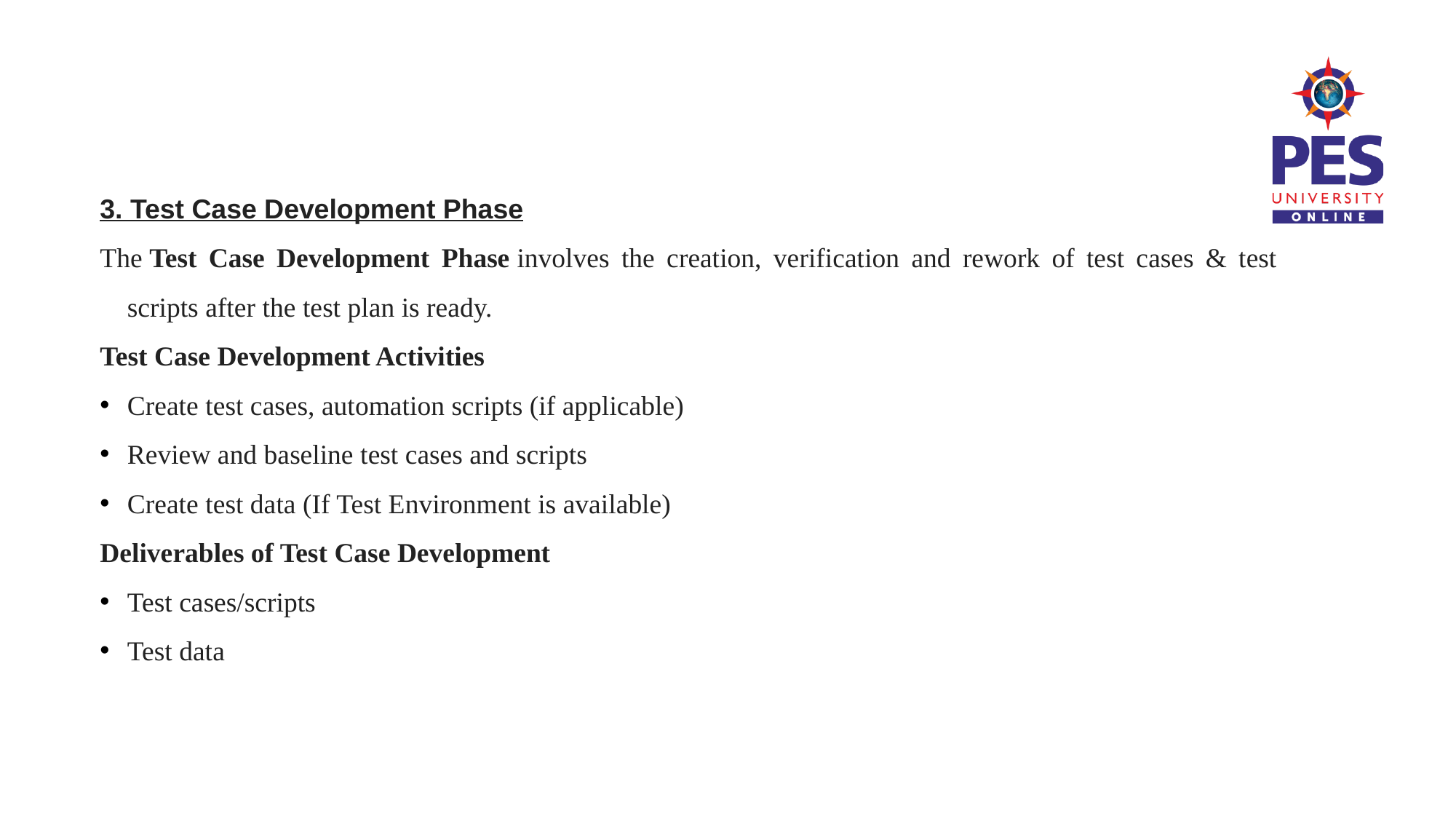

3. Test Case Development Phase
The Test Case Development Phase involves the creation, verification and rework of test cases & test scripts after the test plan is ready.
Test Case Development Activities
Create test cases, automation scripts (if applicable)
Review and baseline test cases and scripts
Create test data (If Test Environment is available)
Deliverables of Test Case Development
Test cases/scripts
Test data